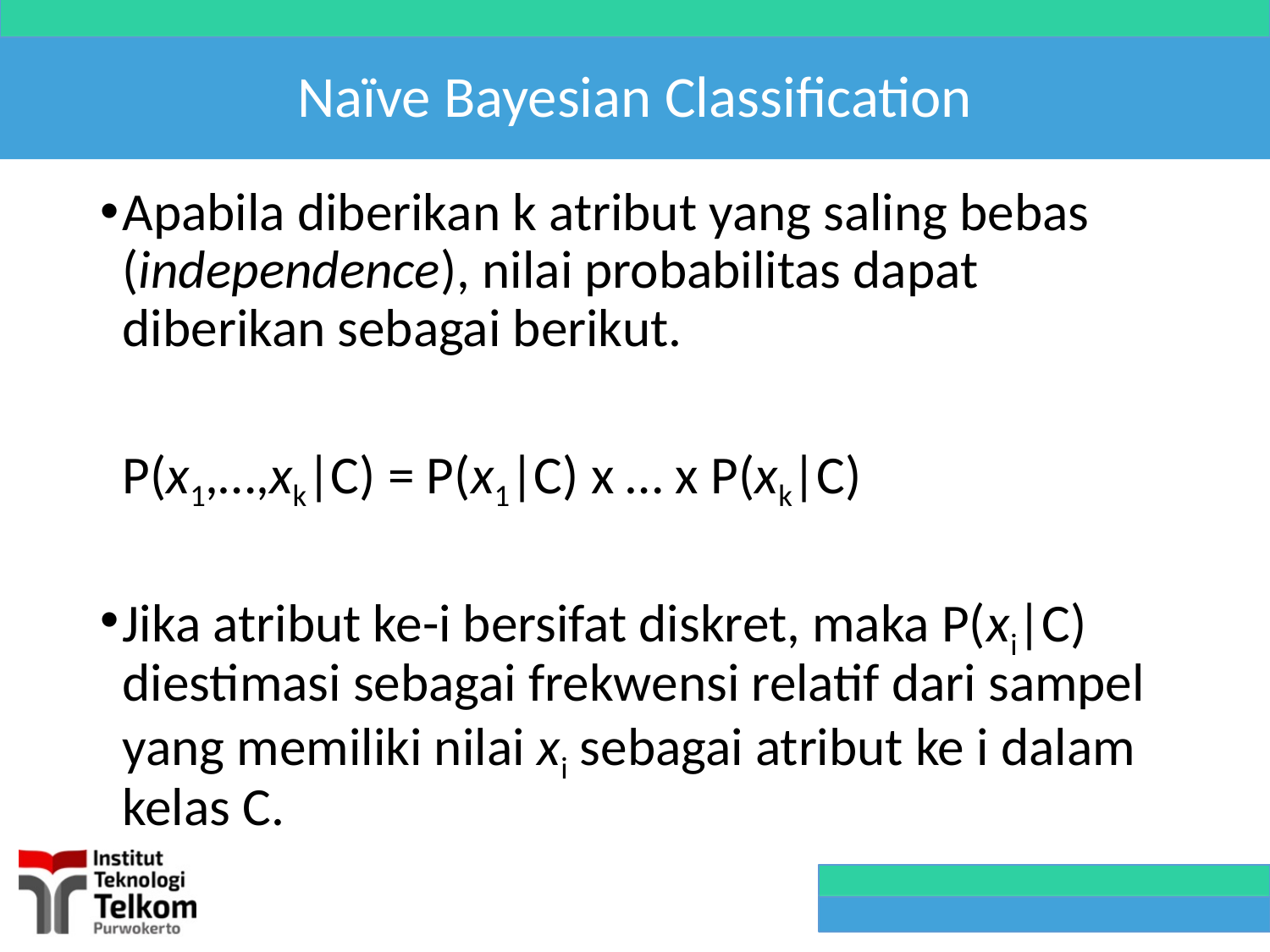

# Naïve Bayesian Classification
Apabila diberikan k atribut yang saling bebas (independence), nilai probabilitas dapat diberikan sebagai berikut.

		P(x1,…,xk|C) = P(x1|C) x … x P(xk|C)

Jika atribut ke-i bersifat diskret, maka P(xi|C) diestimasi sebagai frekwensi relatif dari sampel yang memiliki nilai xi sebagai atribut ke i dalam kelas C.